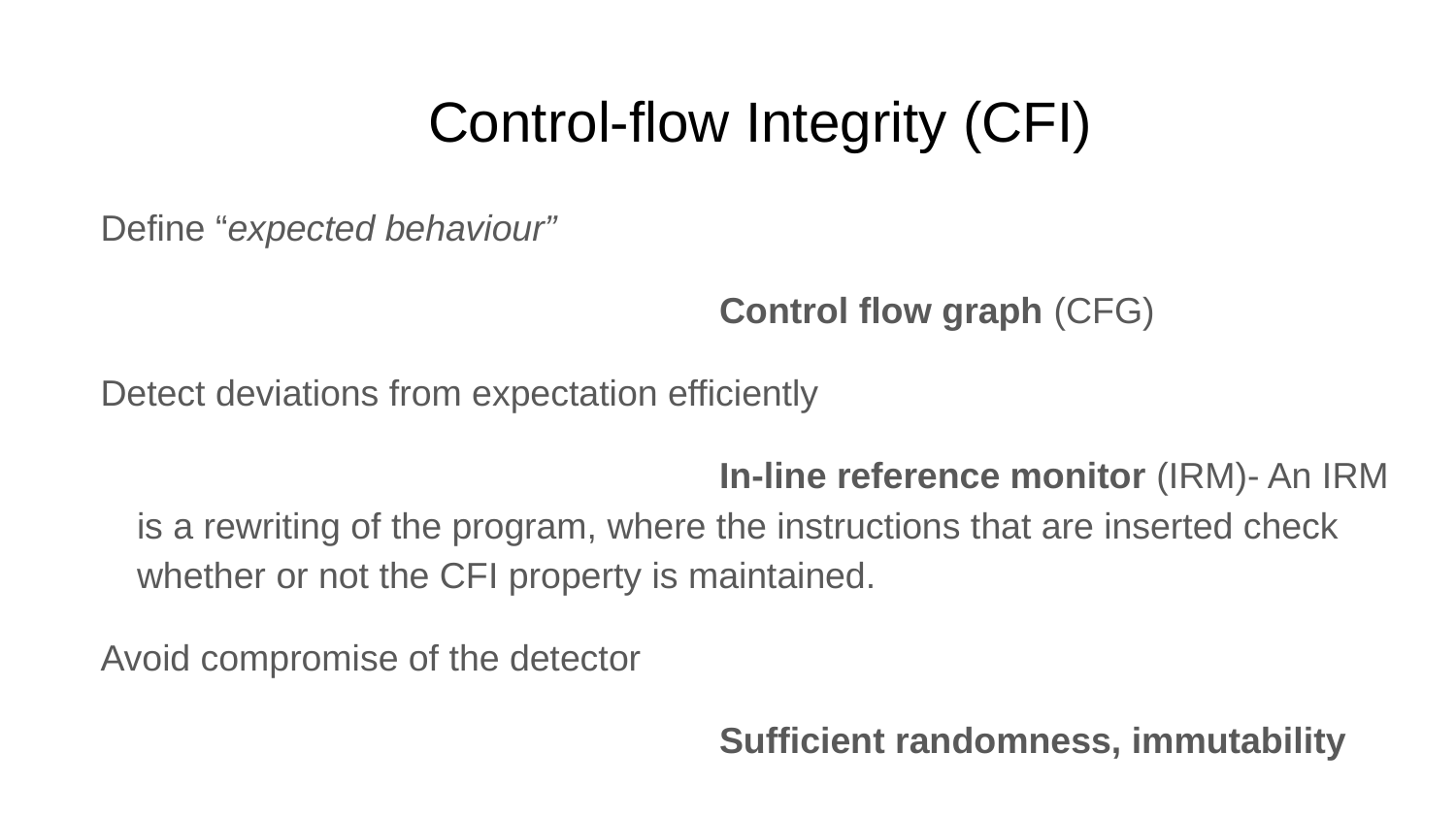

# Control-flow Integrity (CFI)
Define “expected behaviour”
					Control flow graph (CFG)
Detect deviations from expectation efficiently
					In-line reference monitor (IRM)- An IRM is a rewriting of the program, where the instructions that are inserted check whether or not the CFI property is maintained.
Avoid compromise of the detector
					Sufficient randomness, immutability